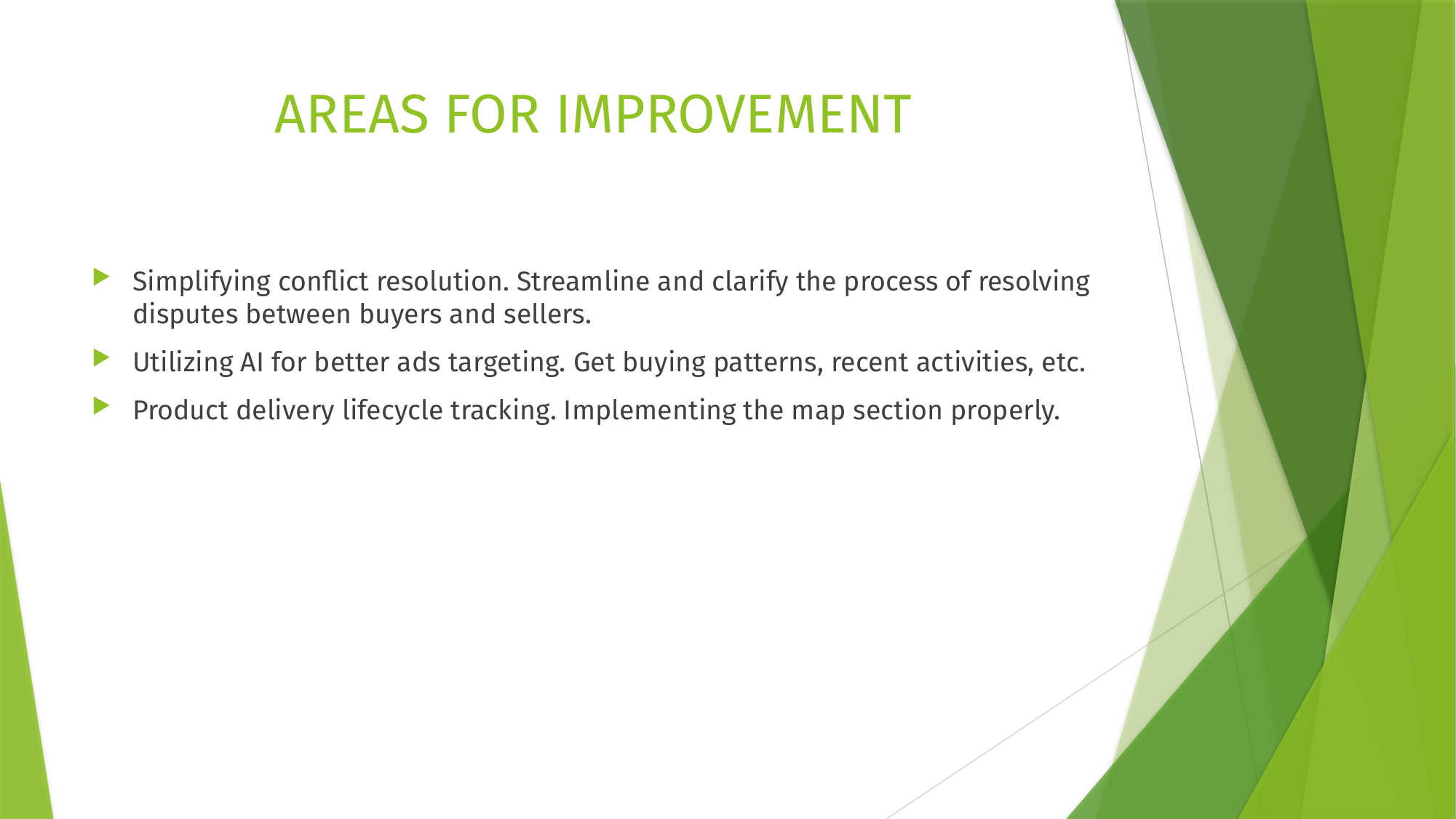

# AREAS FOR IMPROVEMENT
Simplifying conflict resolution. Streamline and clarify the process of resolving disputes between buyers and sellers.
Utilizing AI for better ads targeting. Get buying patterns, recent activities, etc.
Product delivery lifecycle tracking. Implementing the map section properly.